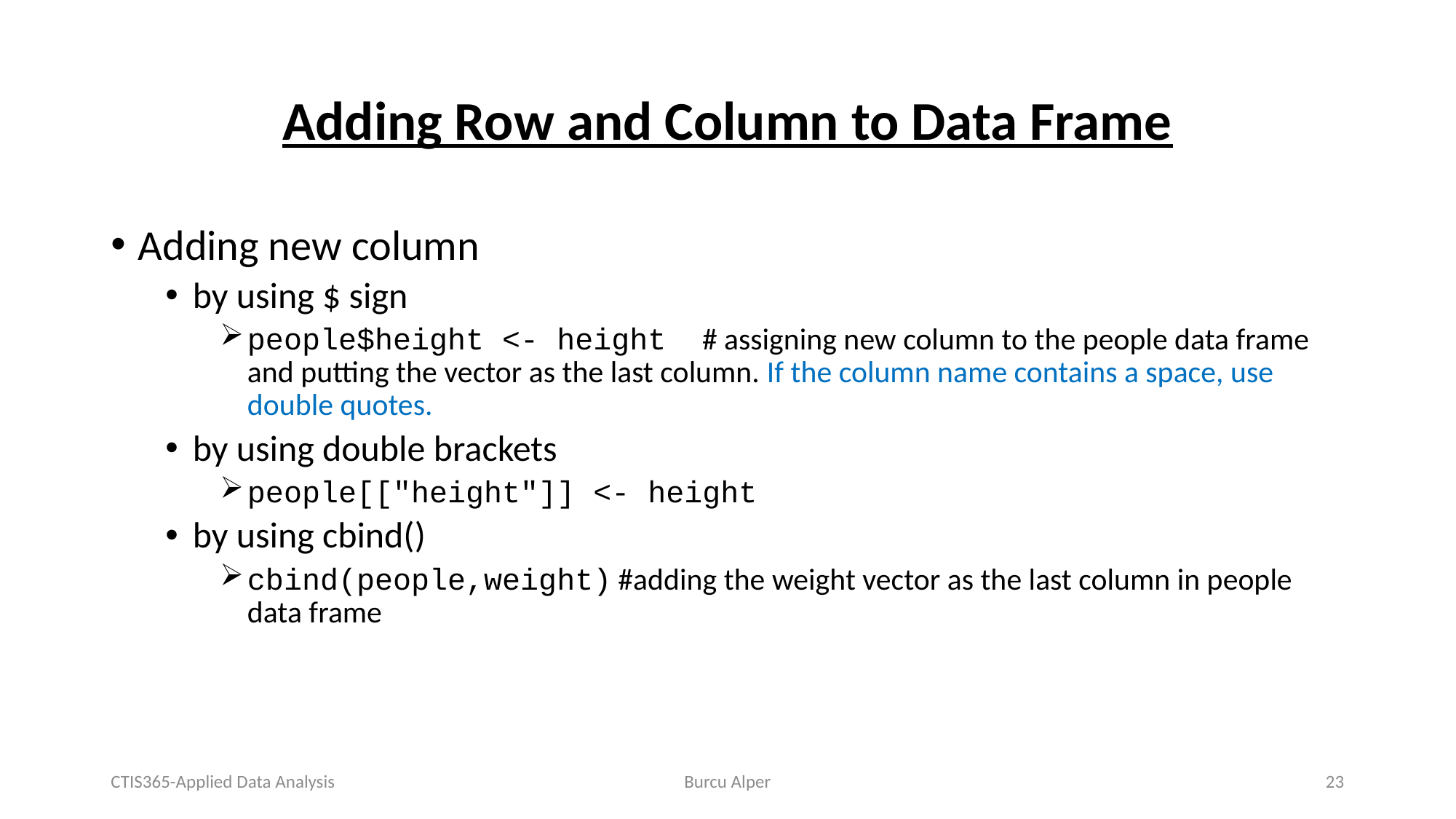

# Adding Row and Column to Data Frame
Adding new column
by using $ sign
people$height <- height  # assigning new column to the people data frame and putting the vector as the last column. If the column name contains a space, use double quotes.
by using double brackets
people[["height"]] <- height
by using cbind()
cbind(people,weight) #adding the weight vector as the last column in people data frame

CTIS365-Applied Data Analysis
Burcu Alper
23